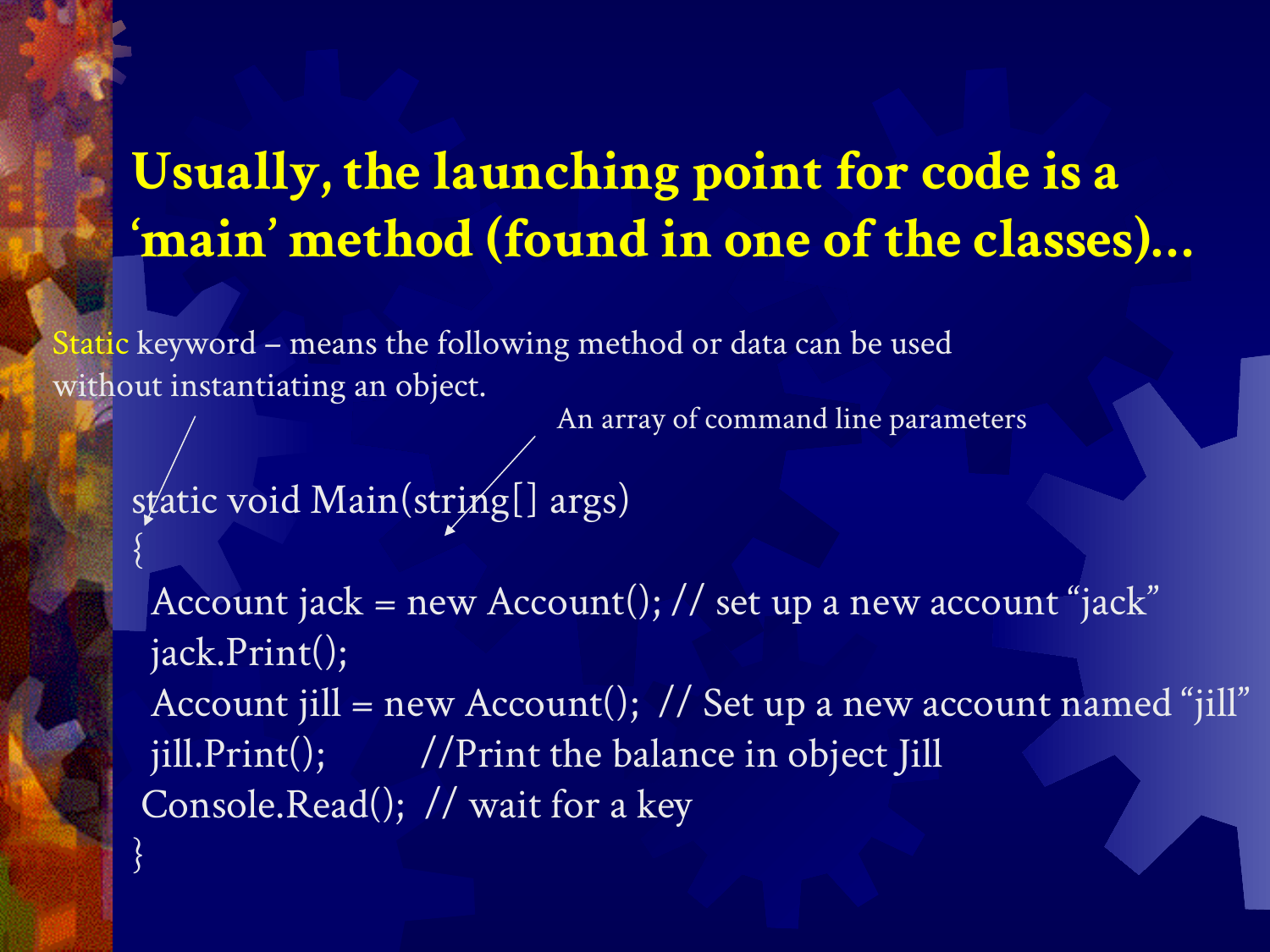

Usually, the launching point for code is a ‘main’ method (found in one of the classes)…

static void Main(string[] args)
{
  Account jack = new Account(); // set up a new account “jack”
  jack.Print();
  Account jill = new Account();  // Set up a new account named “jill”
  jill.Print();          //Print the balance in object Jill
 Console.Read();  // wait for a key
}
Static keyword – means the following method or data can be used
without instantiating an object.
An array of command line parameters